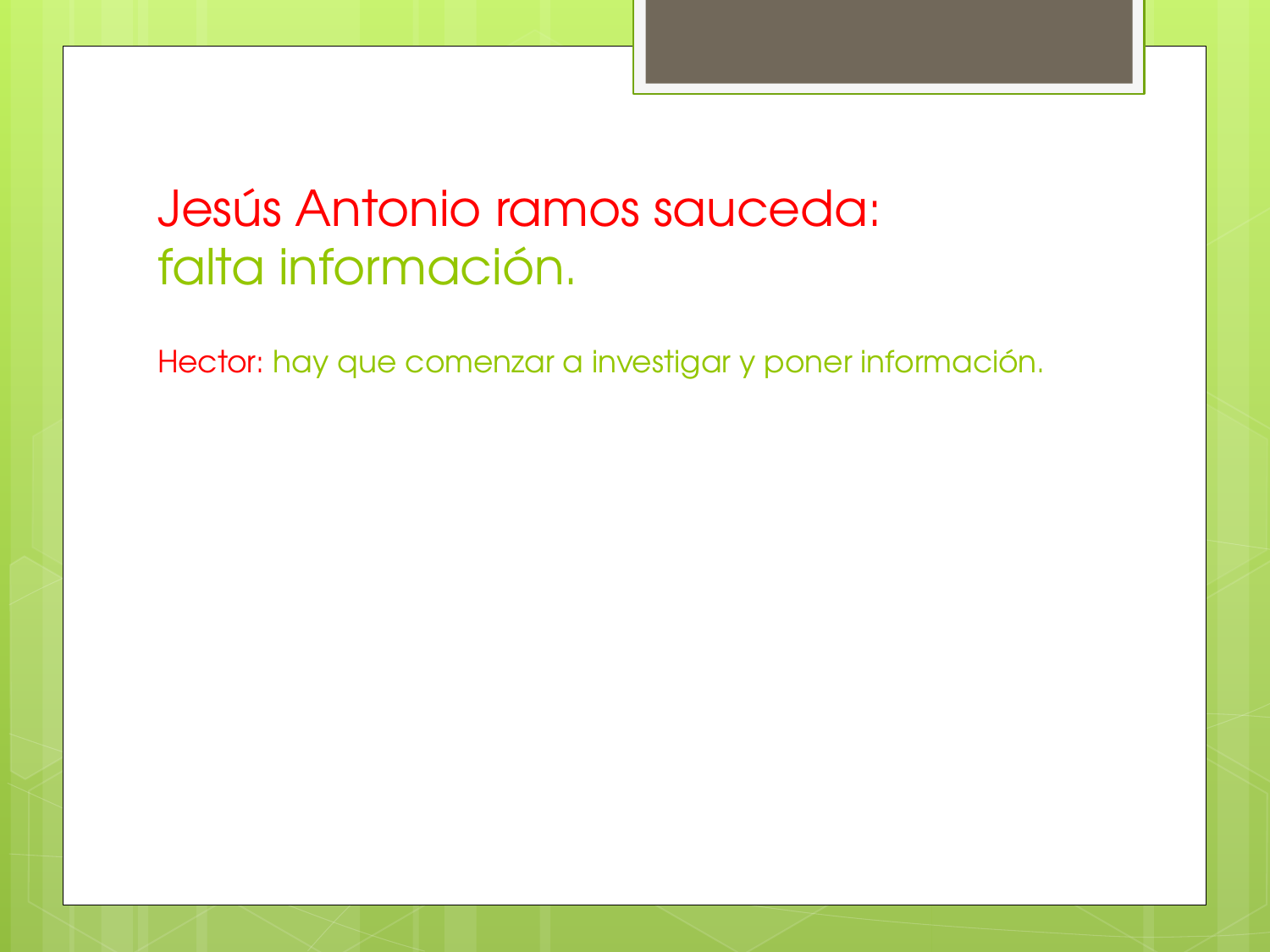

# Jesús Antonio ramos sauceda: falta información.
Hector: hay que comenzar a investigar y poner información.